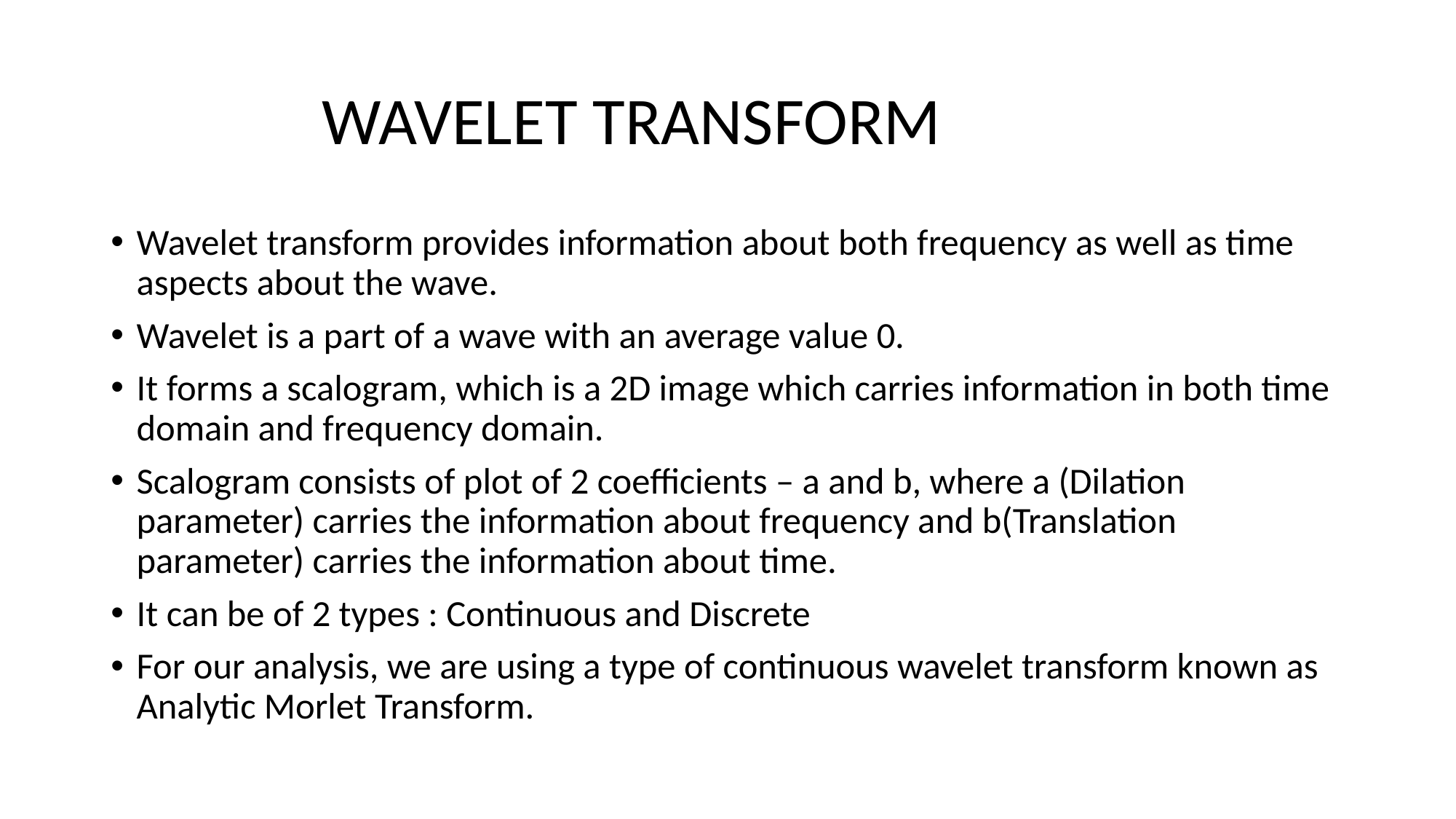

# WAVELET TRANSFORM
Wavelet transform provides information about both frequency as well as time aspects about the wave.
Wavelet is a part of a wave with an average value 0.
It forms a scalogram, which is a 2D image which carries information in both time domain and frequency domain.
Scalogram consists of plot of 2 coefficients – a and b, where a (Dilation parameter) carries the information about frequency and b(Translation parameter) carries the information about time.
It can be of 2 types : Continuous and Discrete
For our analysis, we are using a type of continuous wavelet transform known as Analytic Morlet Transform.